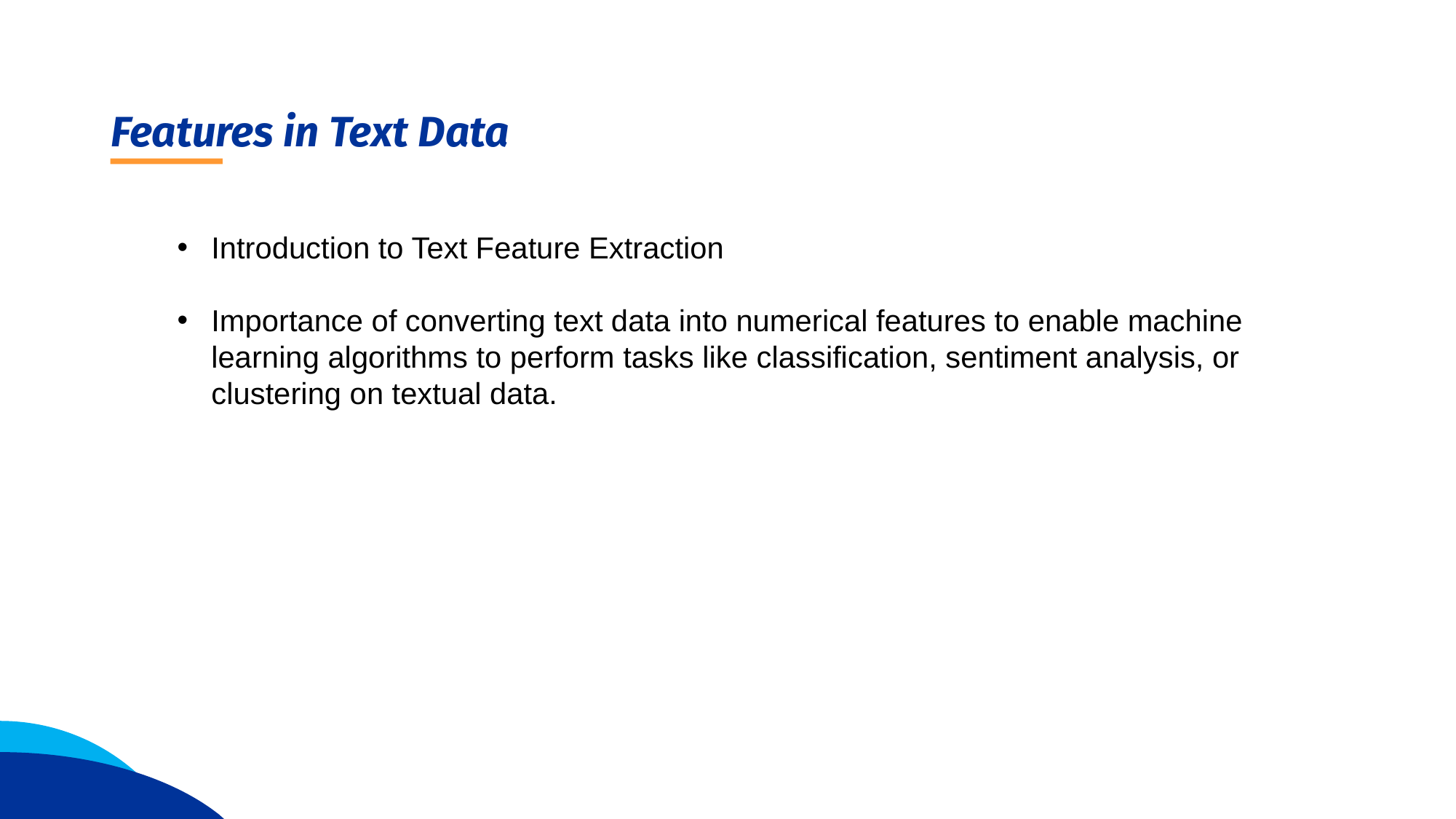

Features in Text Data

Introduction to Text Feature Extraction

Importance of converting text data into numerical features to enable machine learning algorithms to perform tasks like classification, sentiment analysis, or clustering on textual data.